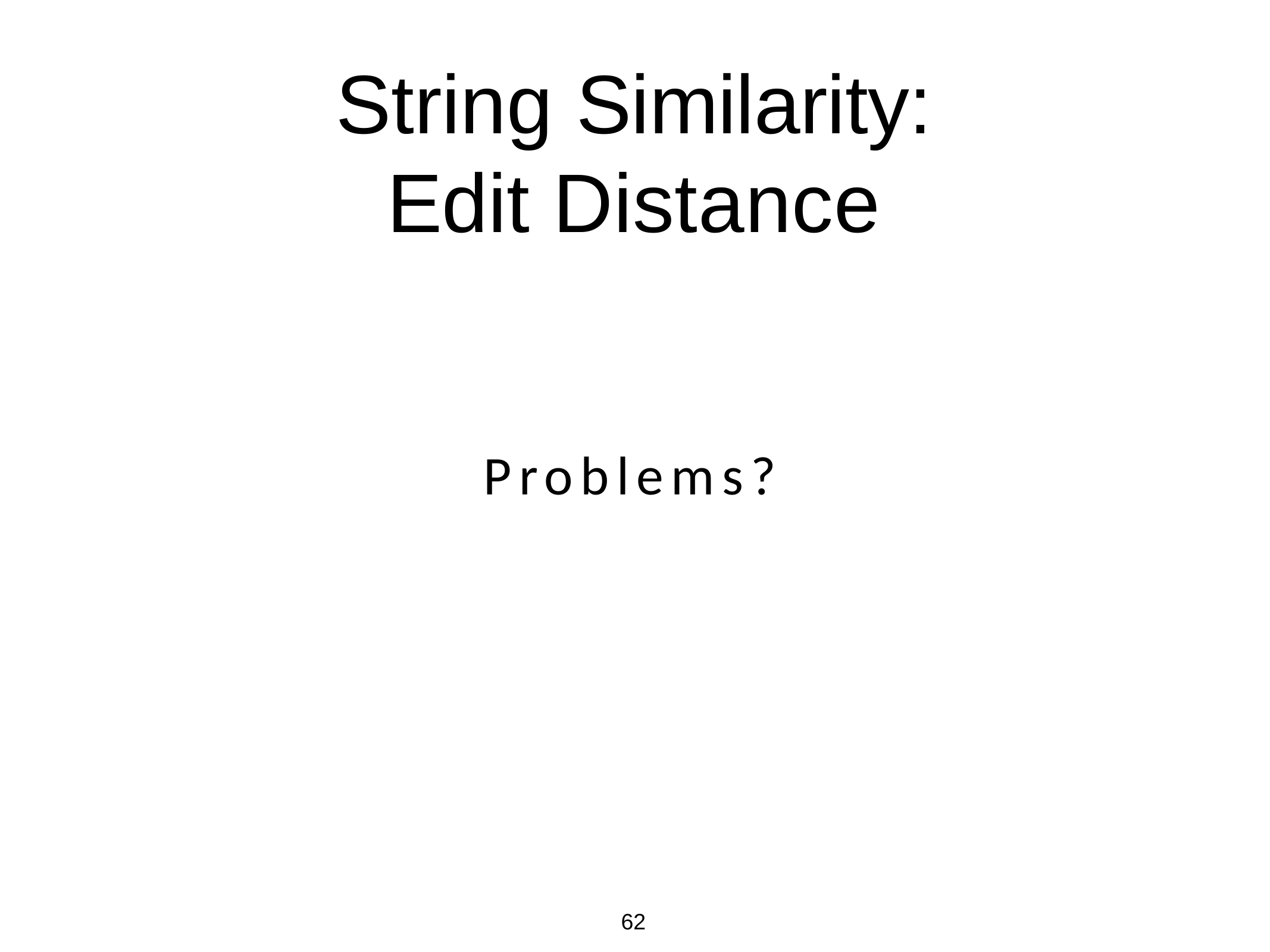

# String Similarity:  Edit Distance
Problems?
62